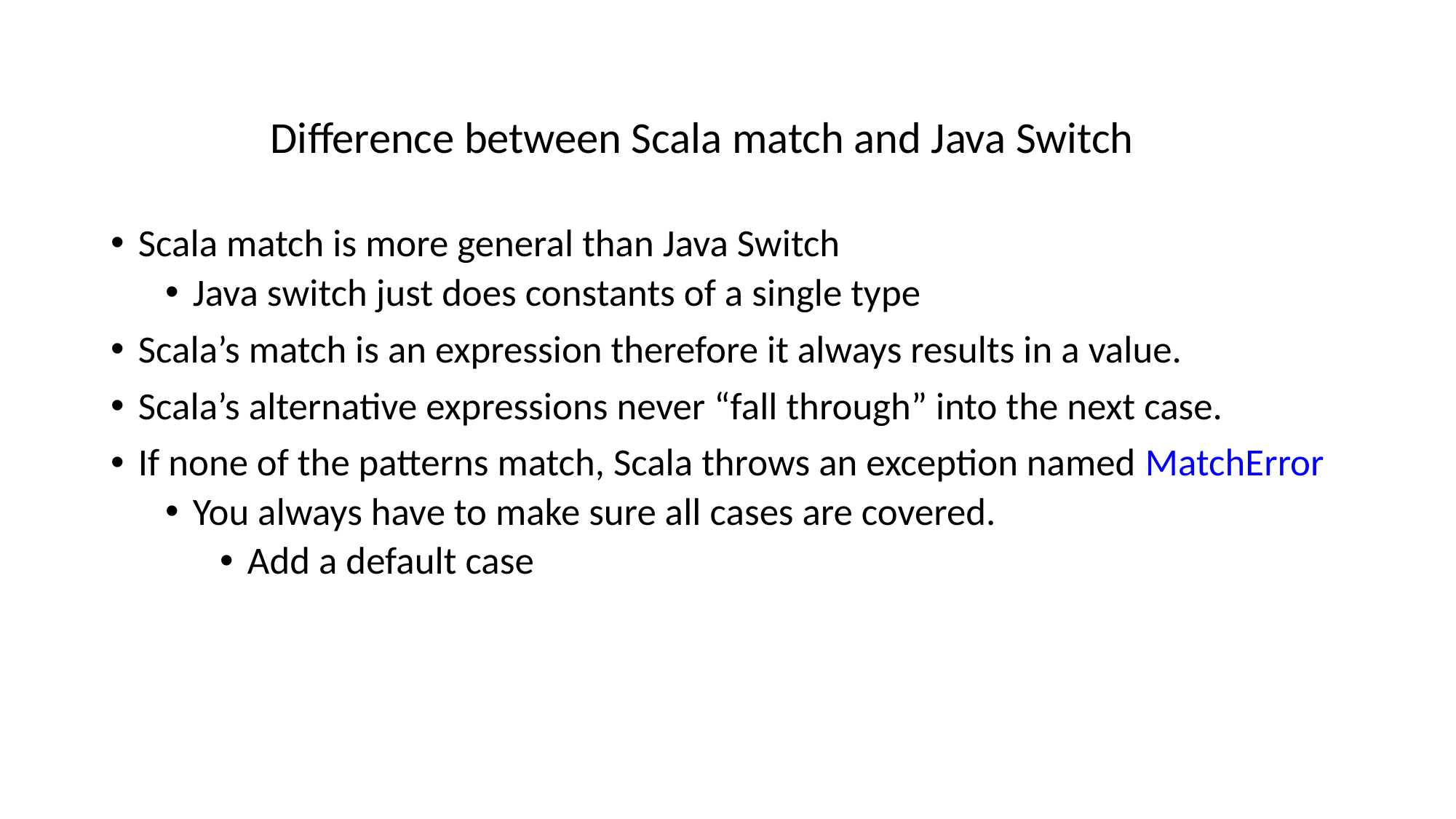

# Difference between Scala match and Java Switch
Scala match is more general than Java Switch
Java switch just does constants of a single type
Scala’s match is an expression therefore it always results in a value.
Scala’s alternative expressions never “fall through” into the next case.
If none of the patterns match, Scala throws an exception named MatchError
You always have to make sure all cases are covered.
Add a default case